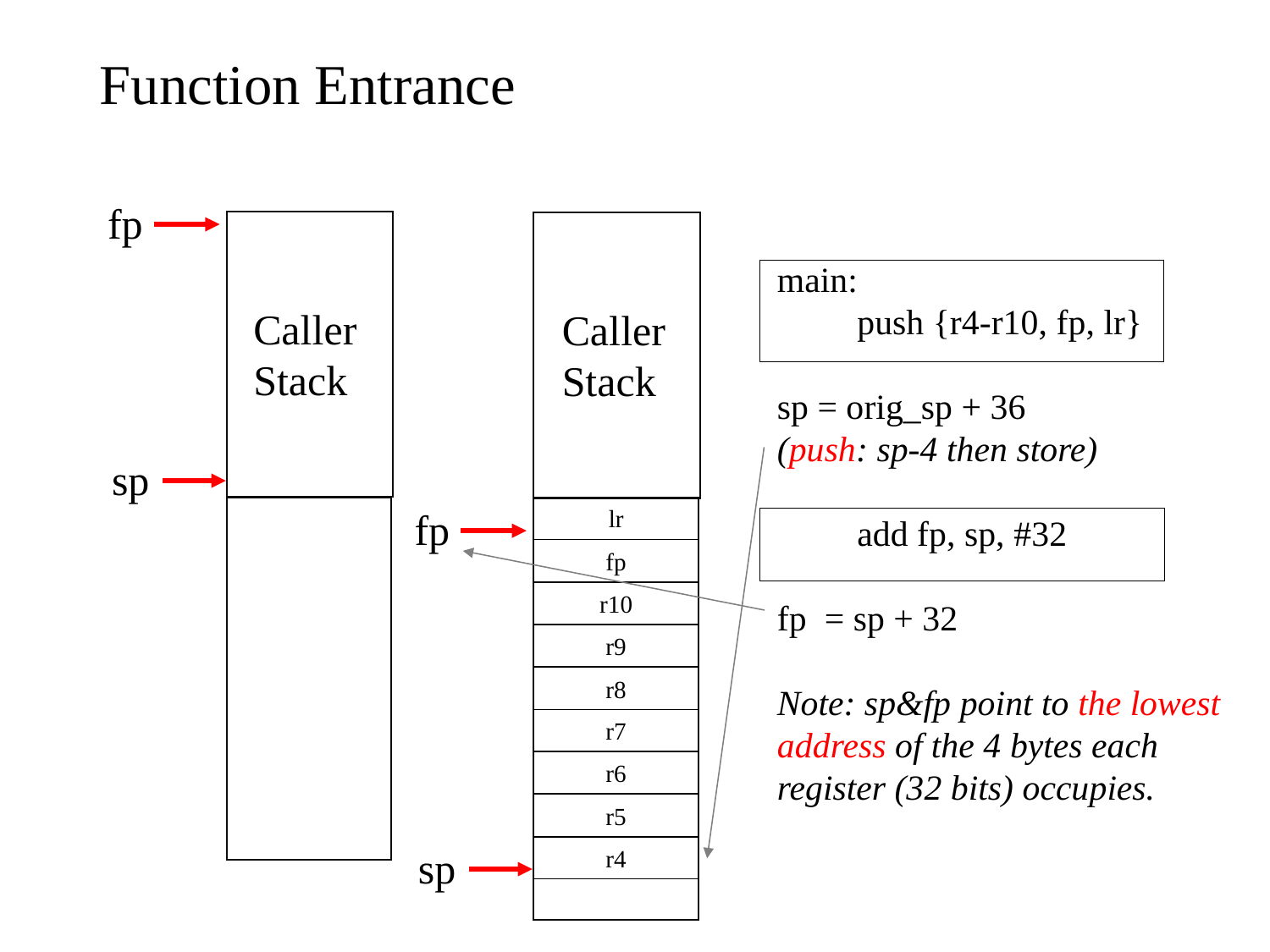

Function Entrance
fp

main:
         push {r4-r10, fp, lr}

sp = orig_sp + 36
(push: sp-4 then store)

         add fp, sp, #32

fp  = sp + 32

Note: sp&fp point to the lowest address of the 4 bytes each register (32 bits) occupies.

Caller Stack
Caller Stack
sp

fp
lr

fp
r10
r9
r8
r7
r6
r5
sp
r4